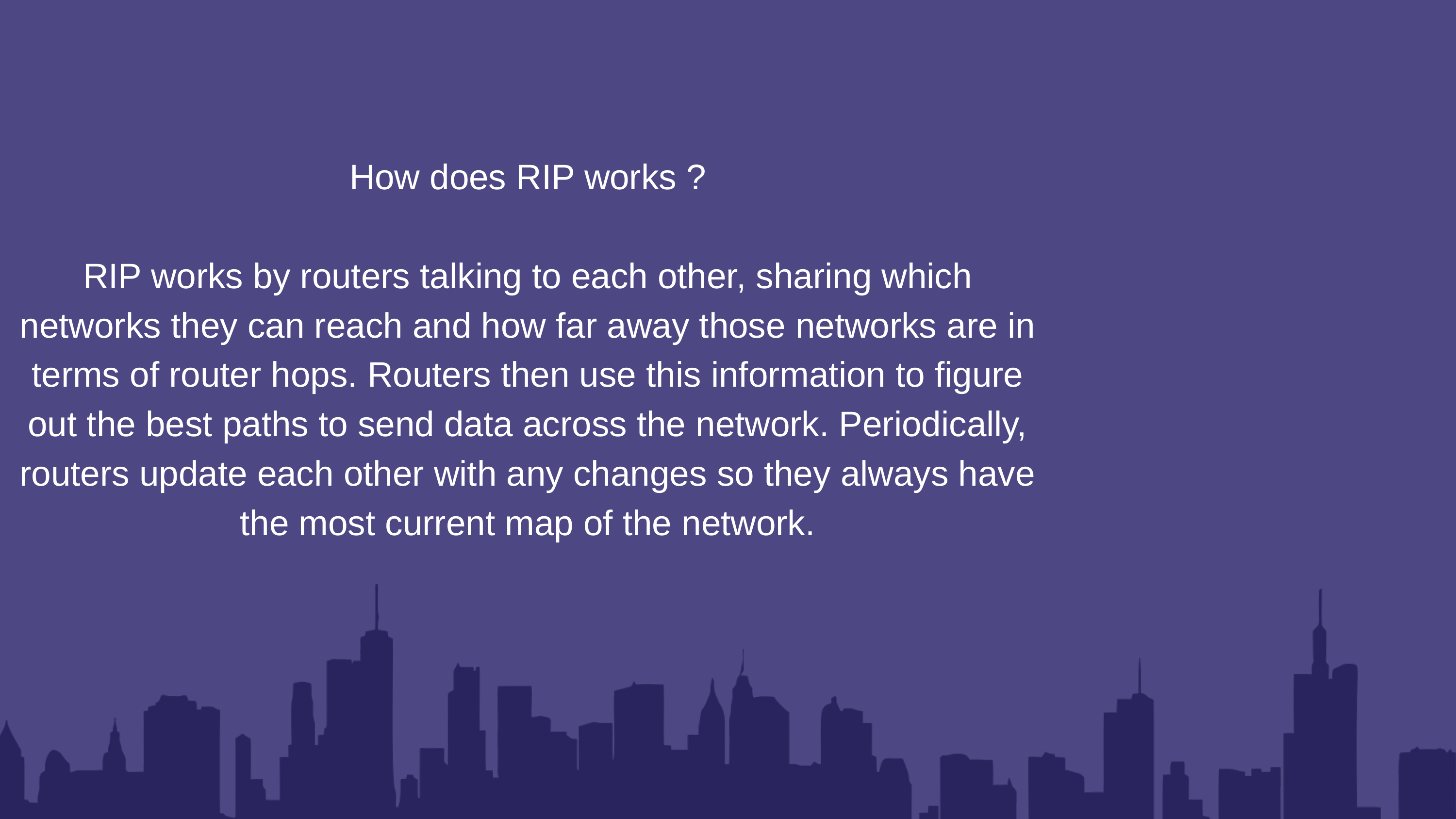

How does RIP works ?

RIP works by routers talking to each other, sharing which networks they can reach and how far away those networks are in terms of router hops. Routers then use this information to figure out the best paths to send data across the network. Periodically, routers update each other with any changes so they always have the most current map of the network.